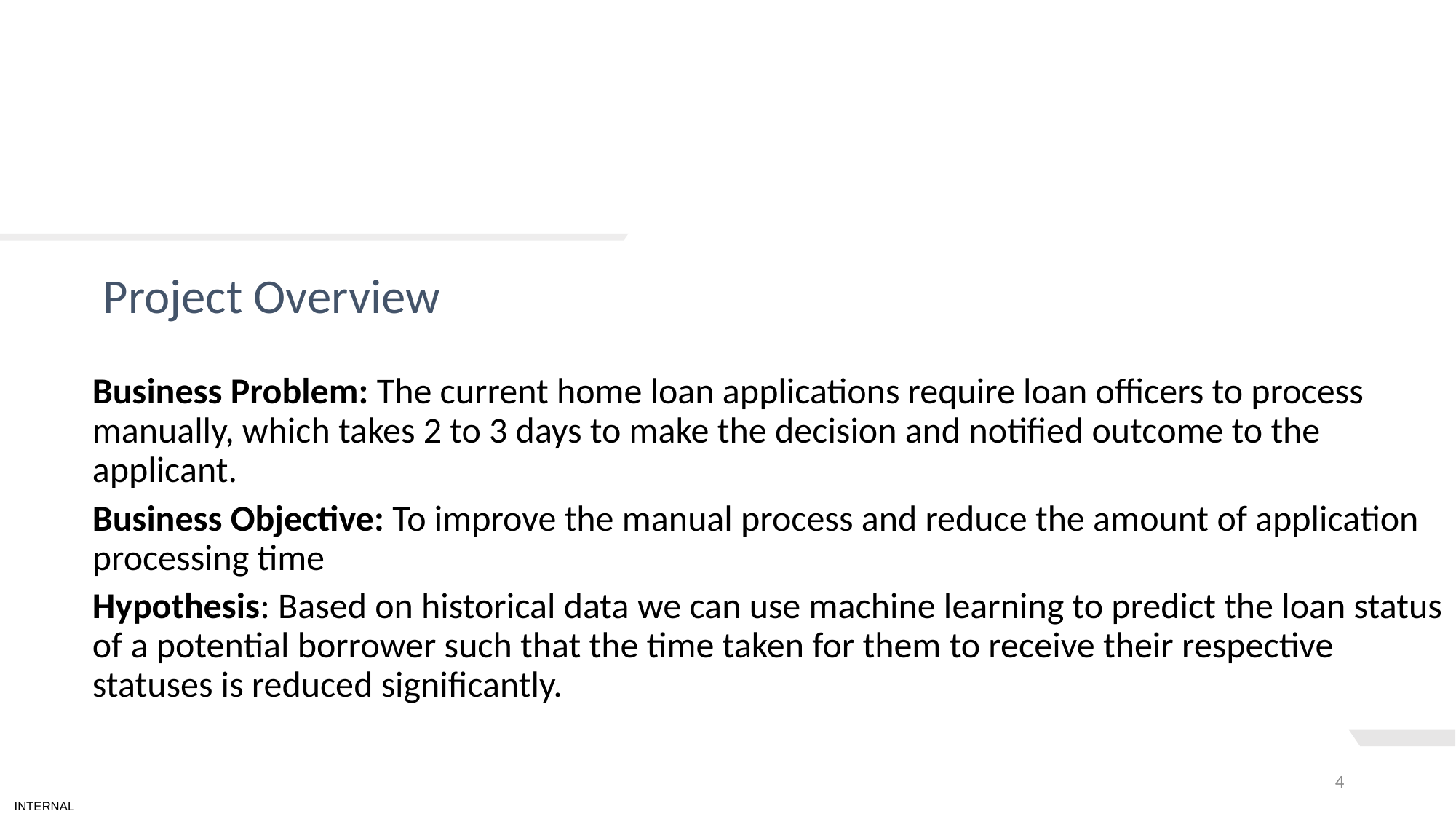

# TEXT LAYOUT 1
Project Overview
Business Problem: The current home loan applications require loan officers to process manually, which takes 2 to 3 days to make the decision and notified outcome to the applicant.
Business Objective: To improve the manual process and reduce the amount of application processing time
Hypothesis: Based on historical data we can use machine learning to predict the loan status of a potential borrower such that the time taken for them to receive their respective statuses is reduced significantly.
4